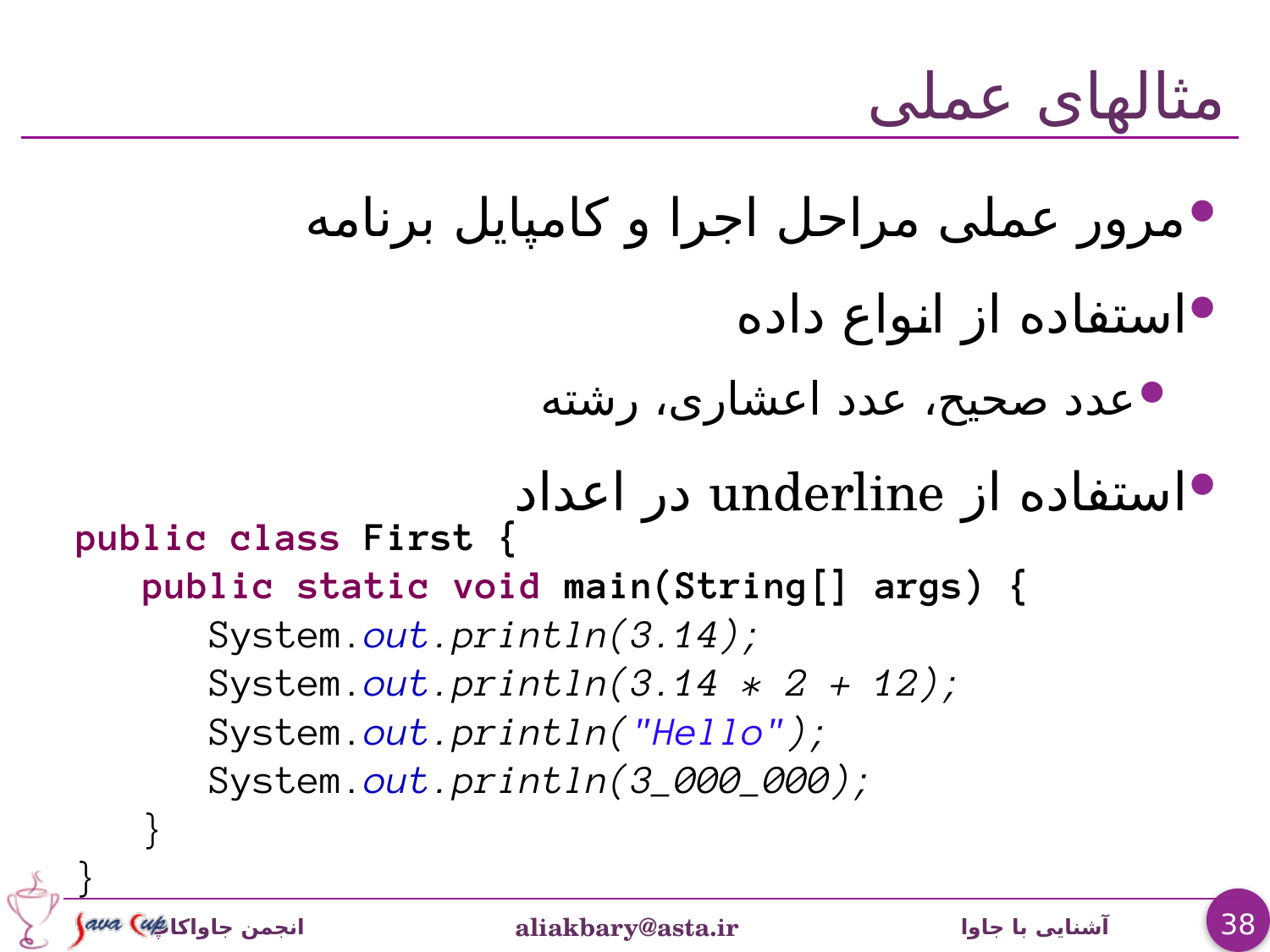

# مثالهای عملی
مرور عملی مراحل اجرا و کامپايل برنامه
استفاده از انواع داده
عدد صحيح، عدد اعشاری، رشته
استفاده از underline در اعداد
public class First {
   public static void main(String[] args) {
      System.out.println(3.14);
      System.out.println(3.14 * 2 + 12);
      System.out.println("Hello");
      System.out.println(3_000_000);
   }
}